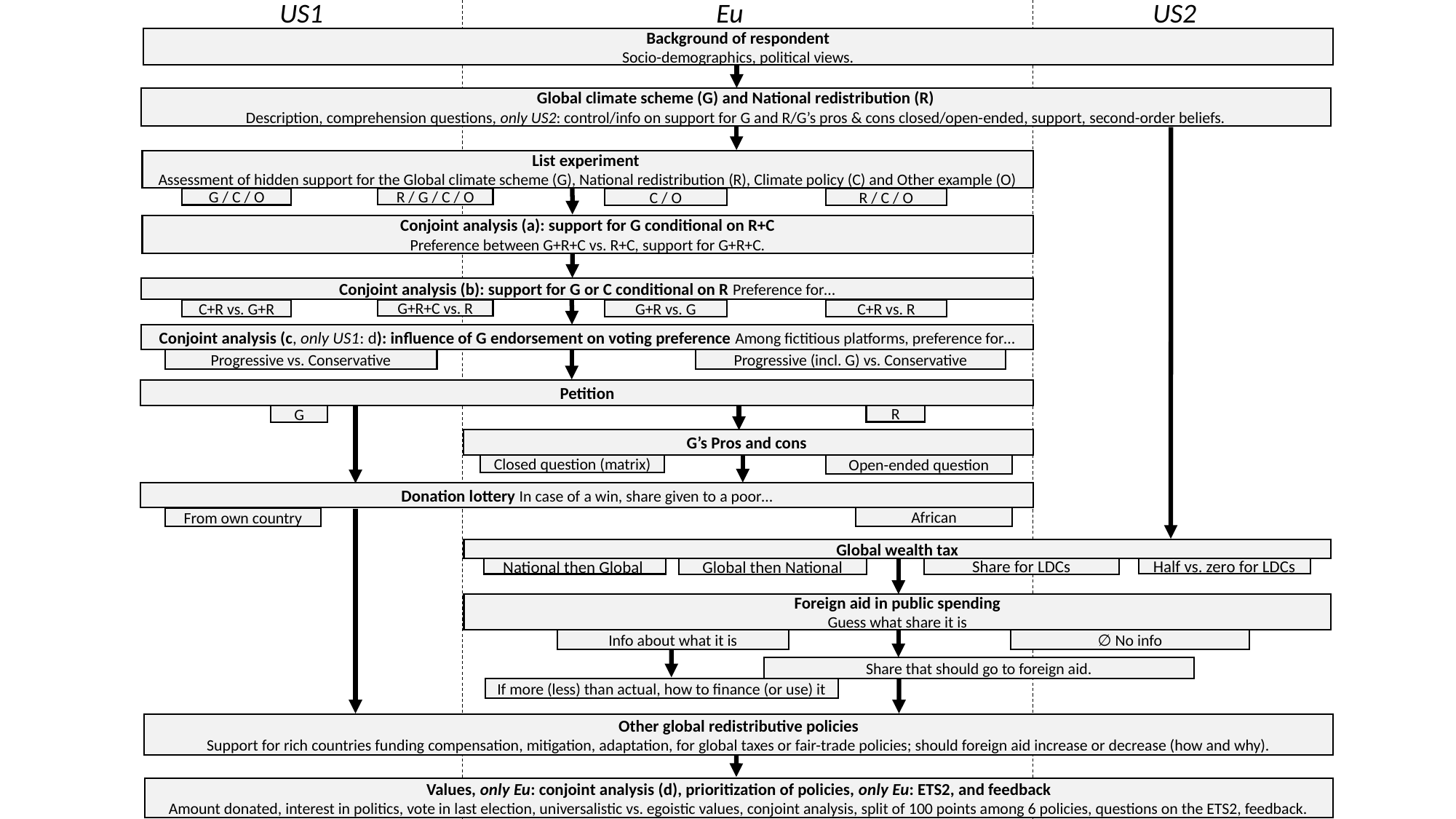

US1				Eu				US2
Background of respondent
Socio-demographics, political views.
Global climate scheme (G) and National redistribution (R)
Description, comprehension questions, only US2: control/info on support for G and R/G’s pros & cons closed/open-ended, support, second-order beliefs.
List experiment
Assessment of hidden support for the Global climate scheme (G), National redistribution (R), Climate policy (C) and Other example (O)
G / C / O
R / G / C / O
R / C / O
C / O
Conjoint analysis (a): support for G conditional on R+C
Preference between G+R+C vs. R+C, support for G+R+C.
Conjoint analysis (b): support for G or C conditional on R Preference for…
C+R vs. G+R
G+R+C vs. R
C+R vs. R
G+R vs. G
Conjoint analysis (c, only US1: d): influence of G endorsement on voting preference Among fictitious platforms, preference for…
Progressive vs. Conservative
Progressive (incl. G) vs. Conservative
Petition
R
G
G’s Pros and cons
Closed question (matrix)
Open-ended question
Donation lottery In case of a win, share given to a poor…
African
From own country
Global wealth tax
Global then National
Share for LDCs
Half vs. zero for LDCs
National then Global
Foreign aid in public spending
Guess what share it is
∅ No info
Info about what it is
Share that should go to foreign aid.
If more (less) than actual, how to finance (or use) it
Other global redistributive policies
Support for rich countries funding compensation, mitigation, adaptation, for global taxes or fair-trade policies; should foreign aid increase or decrease (how and why).
Values, only Eu: conjoint analysis (d), prioritization of policies, only Eu: ETS2, and feedback
Amount donated, interest in politics, vote in last election, universalistic vs. egoistic values, conjoint analysis, split of 100 points among 6 policies, questions on the ETS2, feedback.